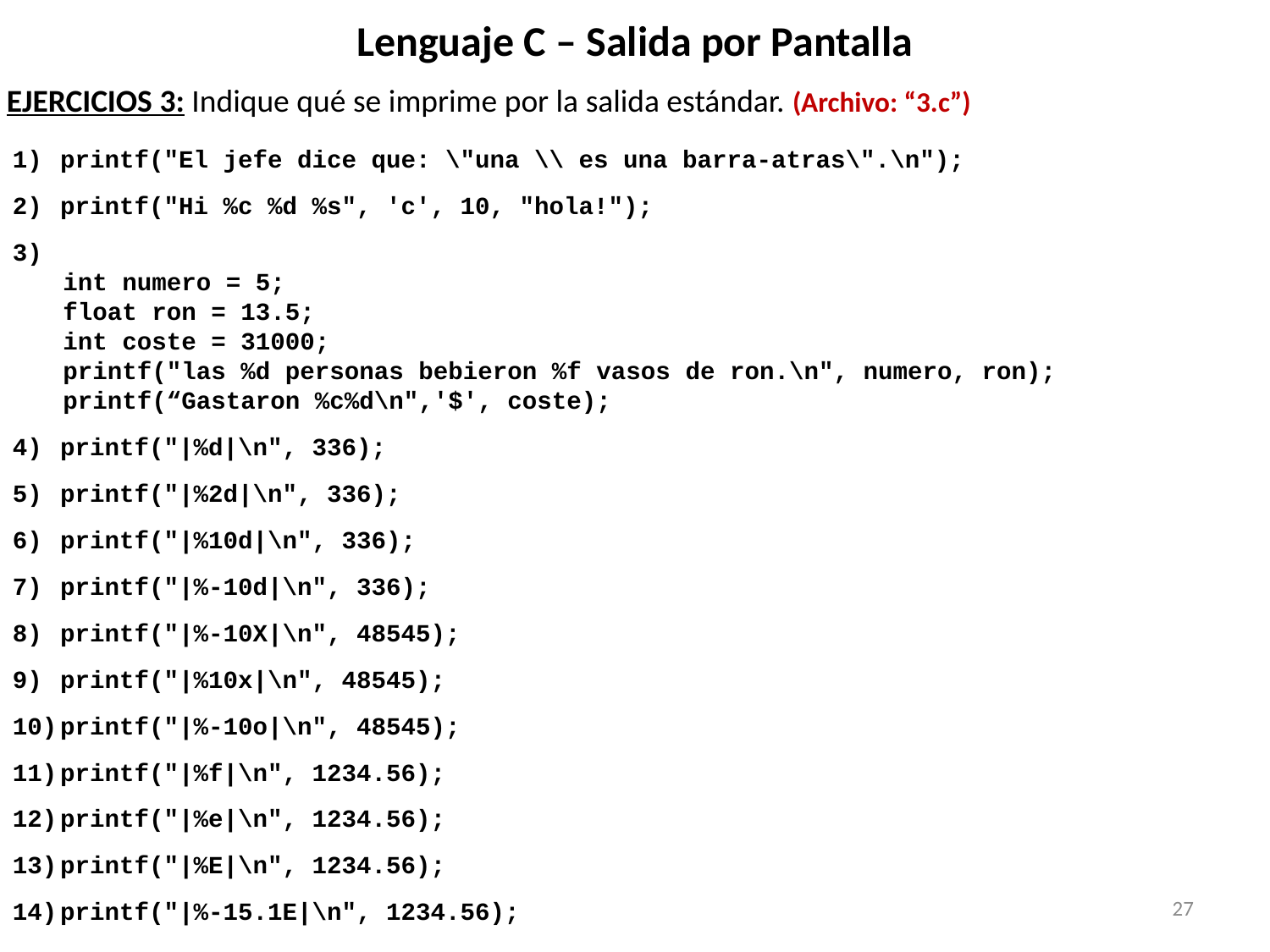

# Lenguaje C – Salida por Pantalla
EJERCICIOS 3: Indique qué se imprime por la salida estándar. (Archivo: “3.c”)
printf("El jefe dice que: \"una \\ es una barra-atras\".\n");

printf("Hi %c %d %s", 'c', 10, "hola!");

int numero = 5;
float ron = 13.5;
int coste = 31000;
printf("las %d personas bebieron %f vasos de ron.\n", numero, ron);
printf(“Gastaron %c%d\n",'$', coste);

printf("|%d|\n", 336);

printf("|%2d|\n", 336);

printf("|%10d|\n", 336);

printf("|%-10d|\n", 336);

printf("|%-10X|\n", 48545);

printf("|%10x|\n", 48545);

printf("|%-10o|\n", 48545);

printf("|%f|\n", 1234.56);

printf("|%e|\n", 1234.56);

printf("|%E|\n", 1234.56);

printf("|%-15.1E|\n", 1234.56);
27